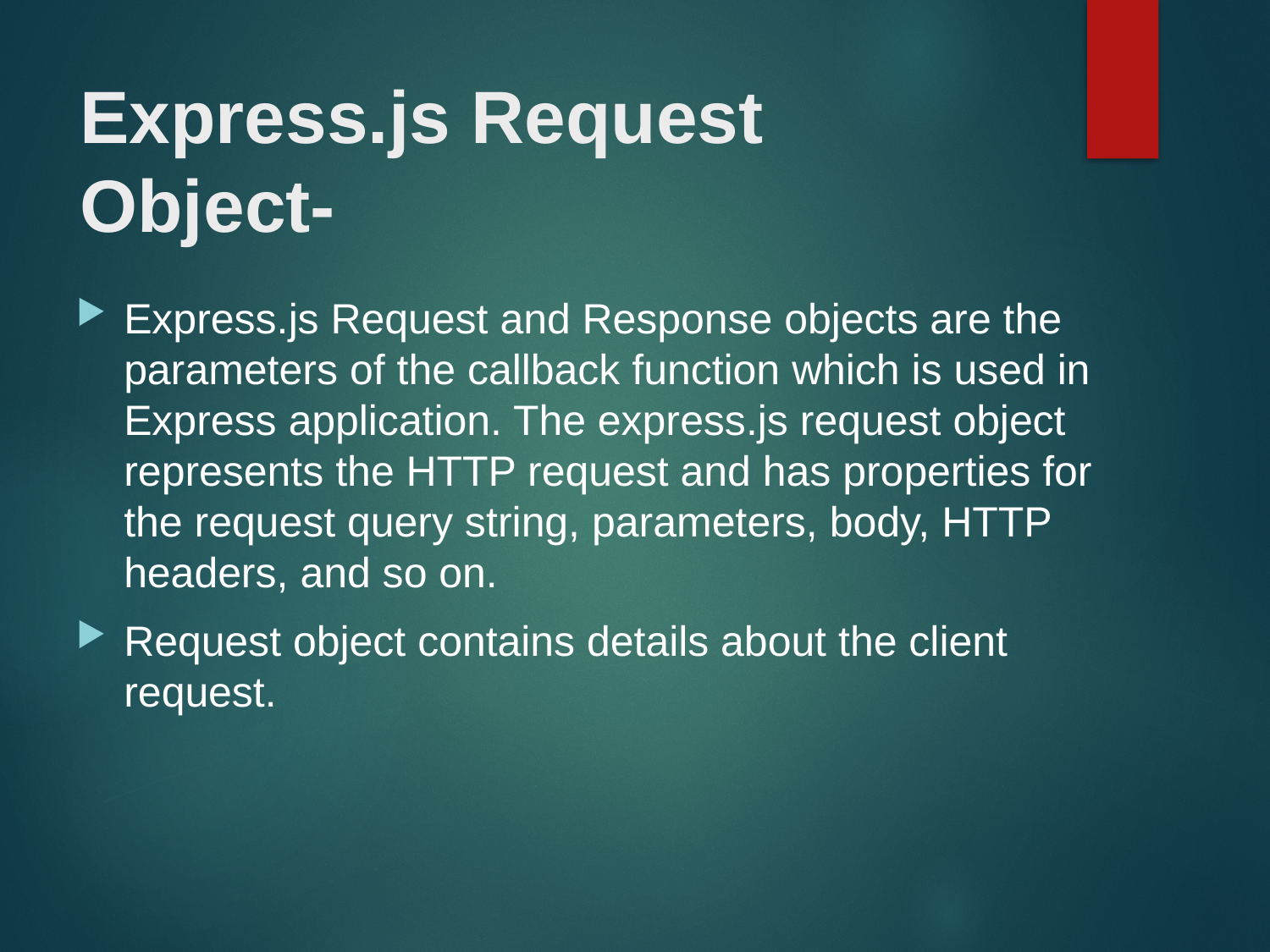

# Express.js Request Object-
Express.js Request and Response objects are the parameters of the callback function which is used in Express application. The express.js request object represents the HTTP request and has properties for the request query string, parameters, body, HTTP headers, and so on.
Request object contains details about the client request.